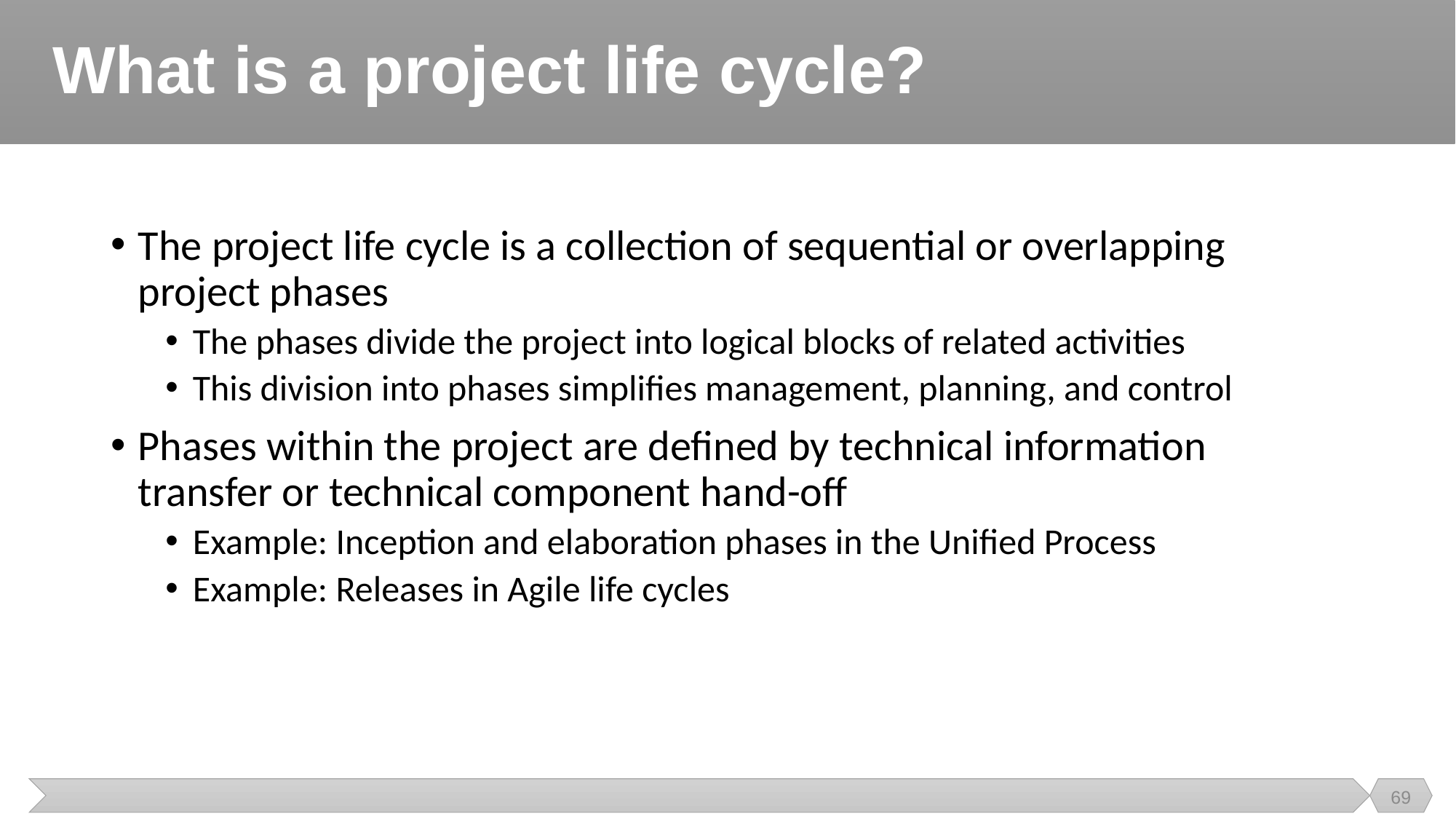

# What is a project life cycle?
The project life cycle is a collection of sequential or overlapping project phases
The phases divide the project into logical blocks of related activities
This division into phases simplifies management, planning, and control
Phases within the project are defined by technical information transfer or technical component hand-off
Example: Inception and elaboration phases in the Unified Process
Example: Releases in Agile life cycles
69